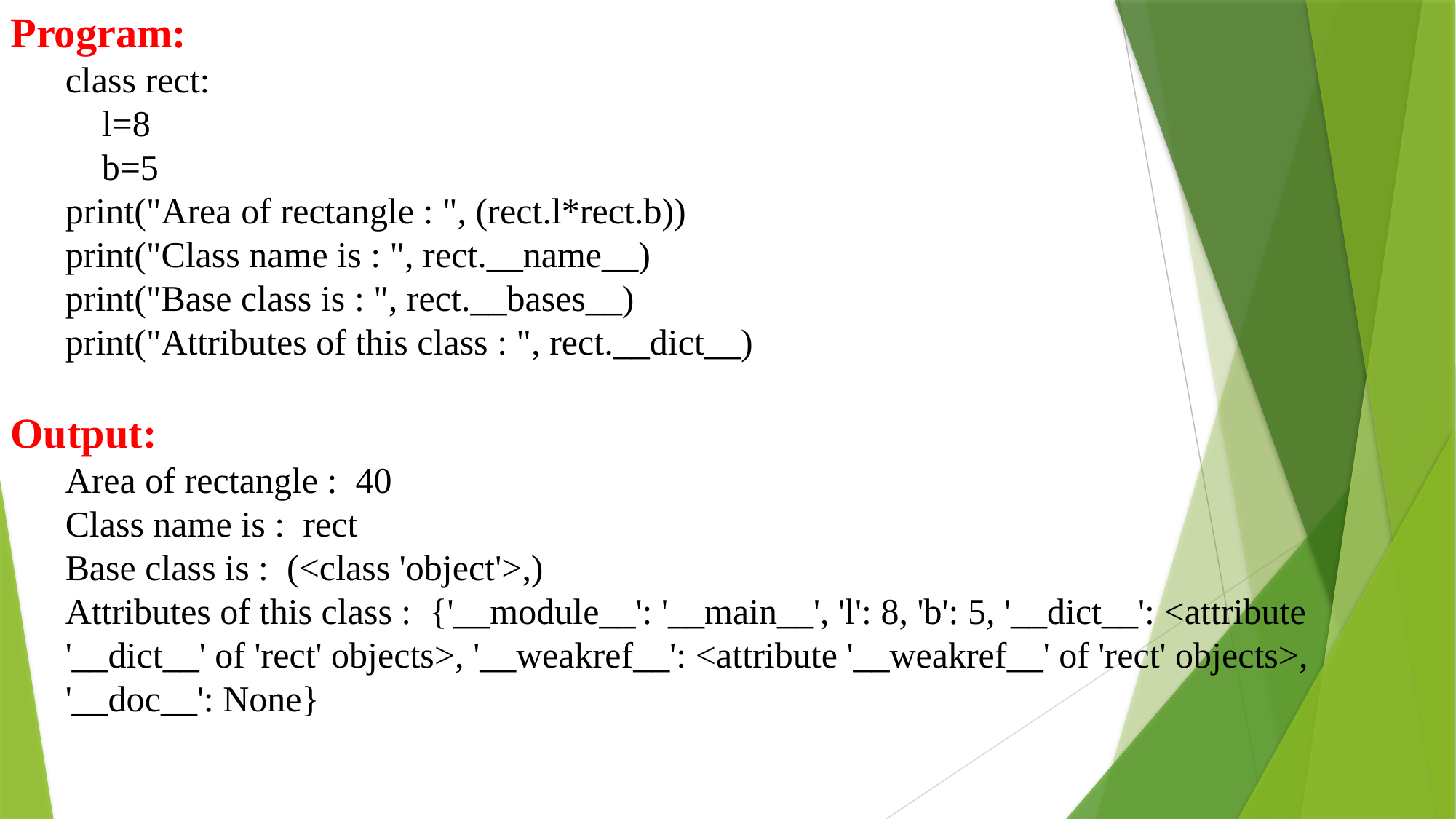

Program:
class rect:
    l=8
    b=5
print("Area of rectangle : ", (rect.l*rect.b))
print("Class name is : ", rect.__name__)
print("Base class is : ", rect.__bases__)
print("Attributes of this class : ", rect.__dict__)

Output:
Area of rectangle :  40
Class name is :  rect
Base class is :  (<class 'object'>,)
Attributes of this class :  {'__module__': '__main__', 'l': 8, 'b': 5, '__dict__': <attribute '__dict__' of 'rect' objects>, '__weakref__': <attribute '__weakref__' of 'rect' objects>, '__doc__': None}